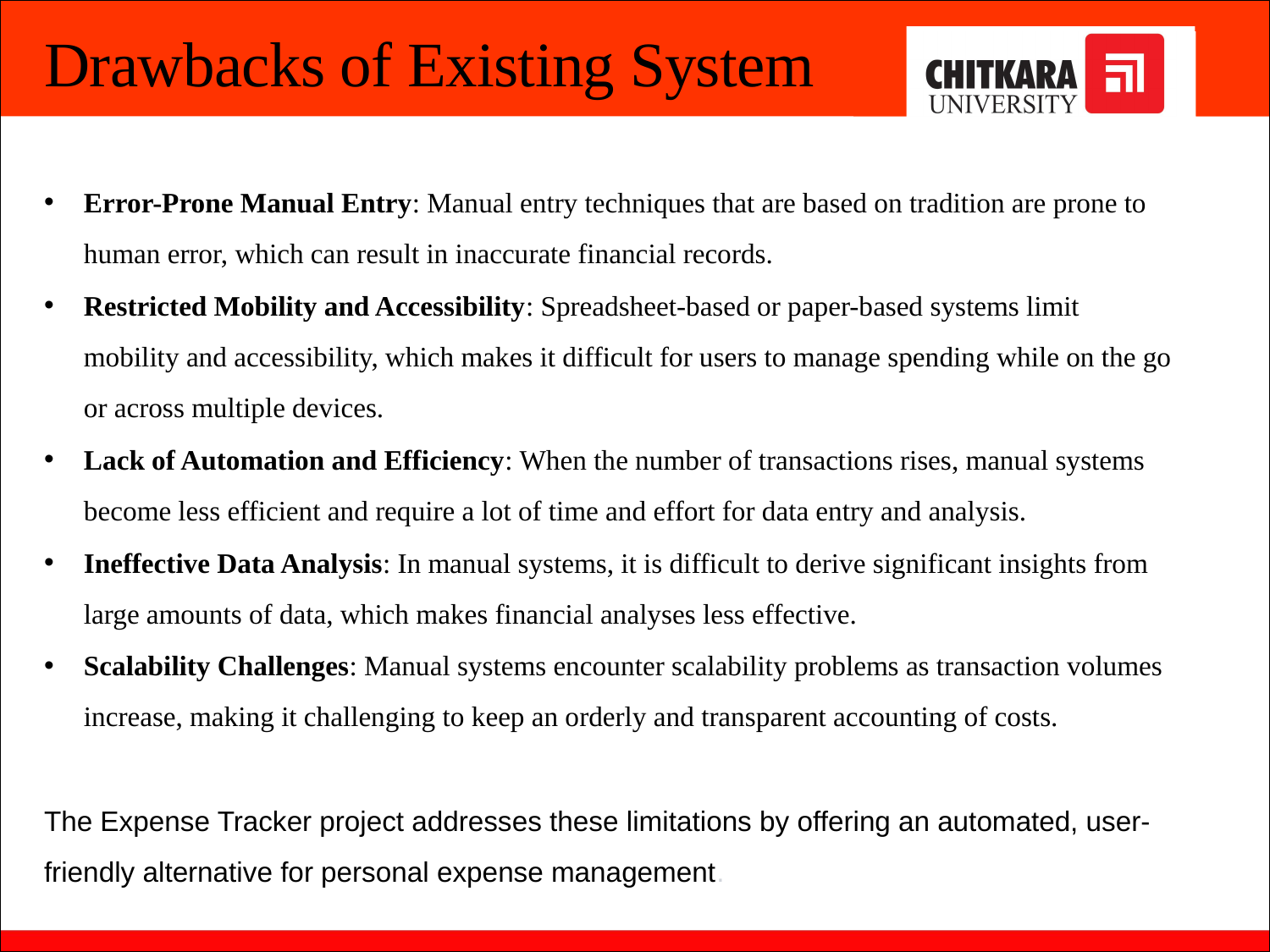

# Drawbacks of Existing System
Error-Prone Manual Entry: Manual entry techniques that are based on tradition are prone to human error, which can result in inaccurate financial records.
Restricted Mobility and Accessibility: Spreadsheet-based or paper-based systems limit mobility and accessibility, which makes it difficult for users to manage spending while on the go or across multiple devices.
Lack of Automation and Efficiency: When the number of transactions rises, manual systems become less efficient and require a lot of time and effort for data entry and analysis.
Ineffective Data Analysis: In manual systems, it is difficult to derive significant insights from large amounts of data, which makes financial analyses less effective.
Scalability Challenges: Manual systems encounter scalability problems as transaction volumes increase, making it challenging to keep an orderly and transparent accounting of costs.

The Expense Tracker project addresses these limitations by offering an automated, user-friendly alternative for personal expense management.